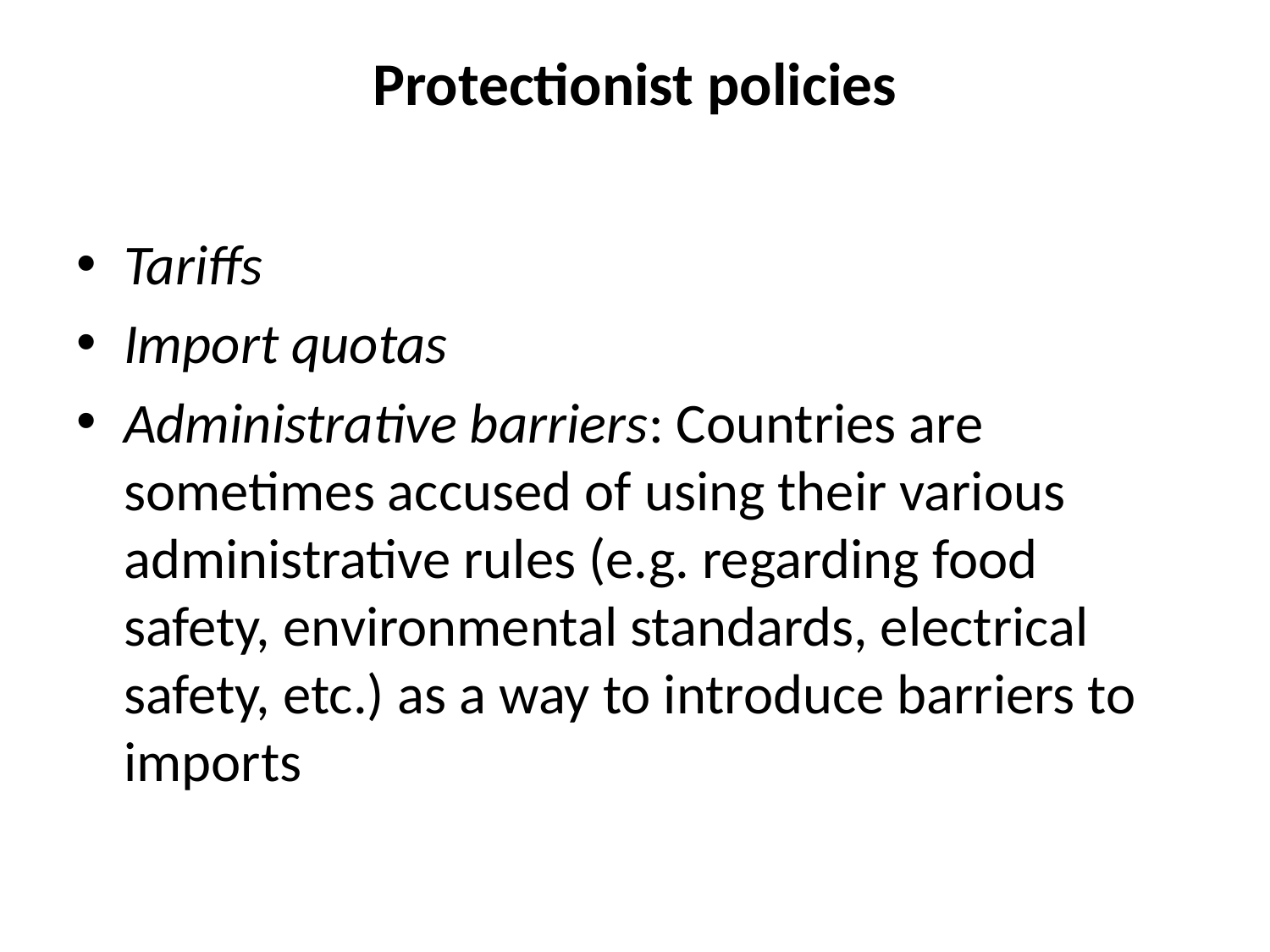

# Protectionist policies
Tariffs
Import quotas
Administrative barriers: Countries are sometimes accused of using their various administrative rules (e.g. regarding food safety, environmental standards, electrical safety, etc.) as a way to introduce barriers to imports